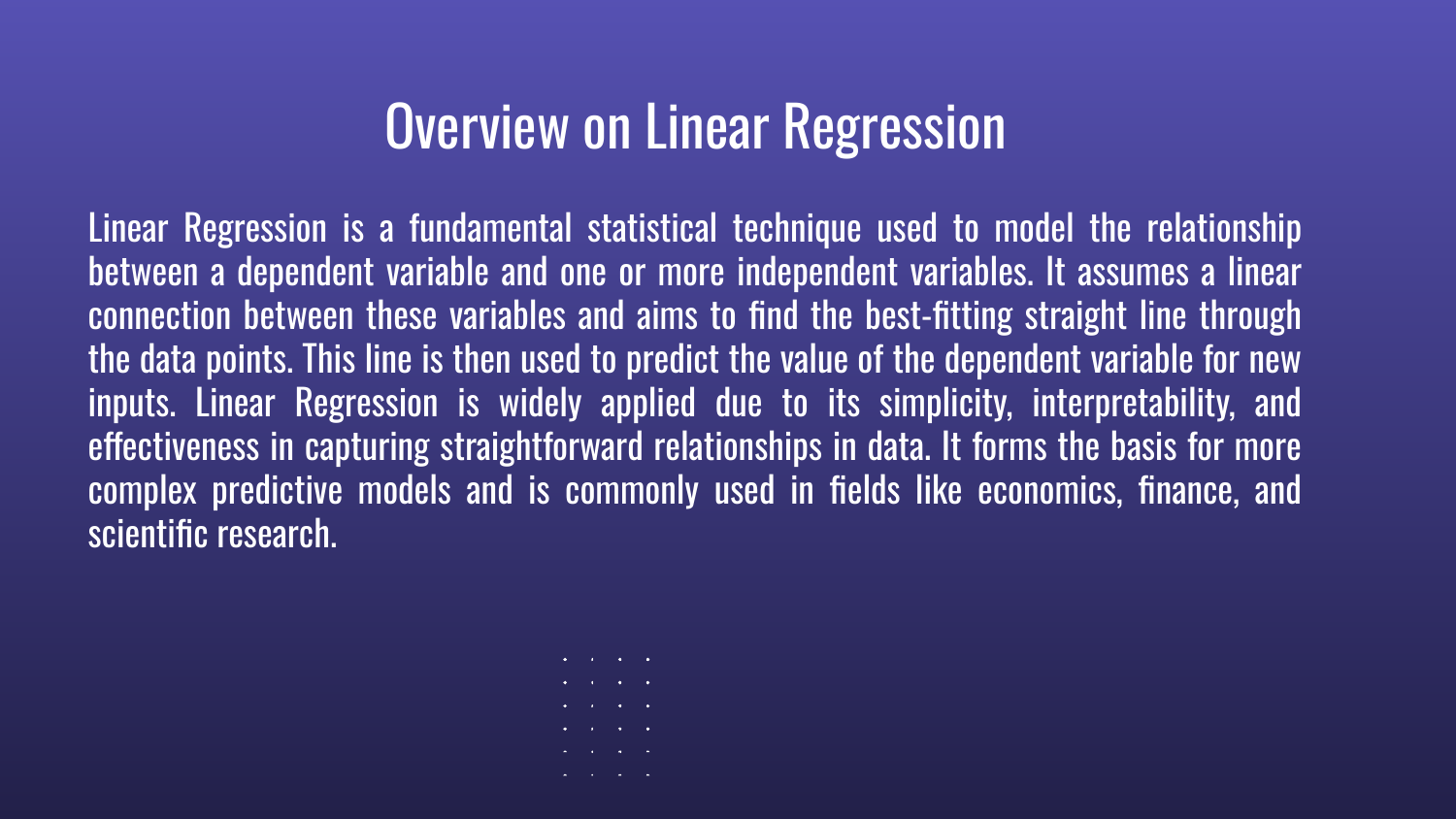

# Overview on Linear Regression
Linear Regression is a fundamental statistical technique used to model the relationship between a dependent variable and one or more independent variables. It assumes a linear connection between these variables and aims to find the best-fitting straight line through the data points. This line is then used to predict the value of the dependent variable for new inputs. Linear Regression is widely applied due to its simplicity, interpretability, and effectiveness in capturing straightforward relationships in data. It forms the basis for more complex predictive models and is commonly used in fields like economics, finance, and scientific research.